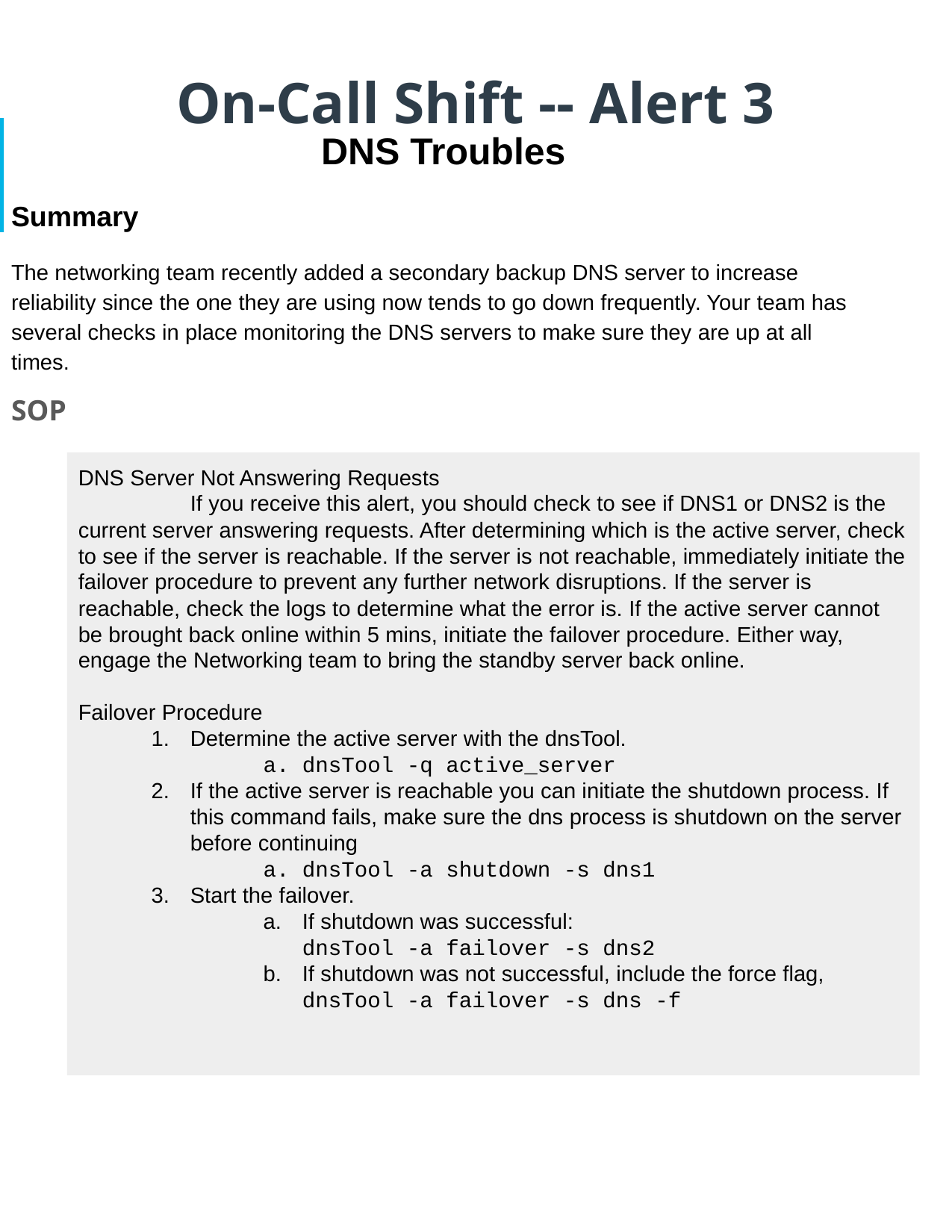

# On-Call Shift -- Alert 3
DNS Troubles
Summary
The networking team recently added a secondary backup DNS server to increase reliability since the one they are using now tends to go down frequently. Your team has several checks in place monitoring the DNS servers to make sure they are up at all times.
SOP

DNS Server Not Answering Requests
	If you receive this alert, you should check to see if DNS1 or DNS2 is the current server answering requests. After determining which is the active server, check to see if the server is reachable. If the server is not reachable, immediately initiate the failover procedure to prevent any further network disruptions. If the server is reachable, check the logs to determine what the error is. If the active server cannot be brought back online within 5 mins, initiate the failover procedure. Either way, engage the Networking team to bring the standby server back online.

Failover Procedure
Determine the active server with the dnsTool.
dnsTool -q active_server
If the active server is reachable you can initiate the shutdown process. If this command fails, make sure the dns process is shutdown on the server before continuing
dnsTool -a shutdown -s dns1
Start the failover.
If shutdown was successful:
dnsTool -a failover -s dns2
If shutdown was not successful, include the force flag, dnsTool -a failover -s dns -f